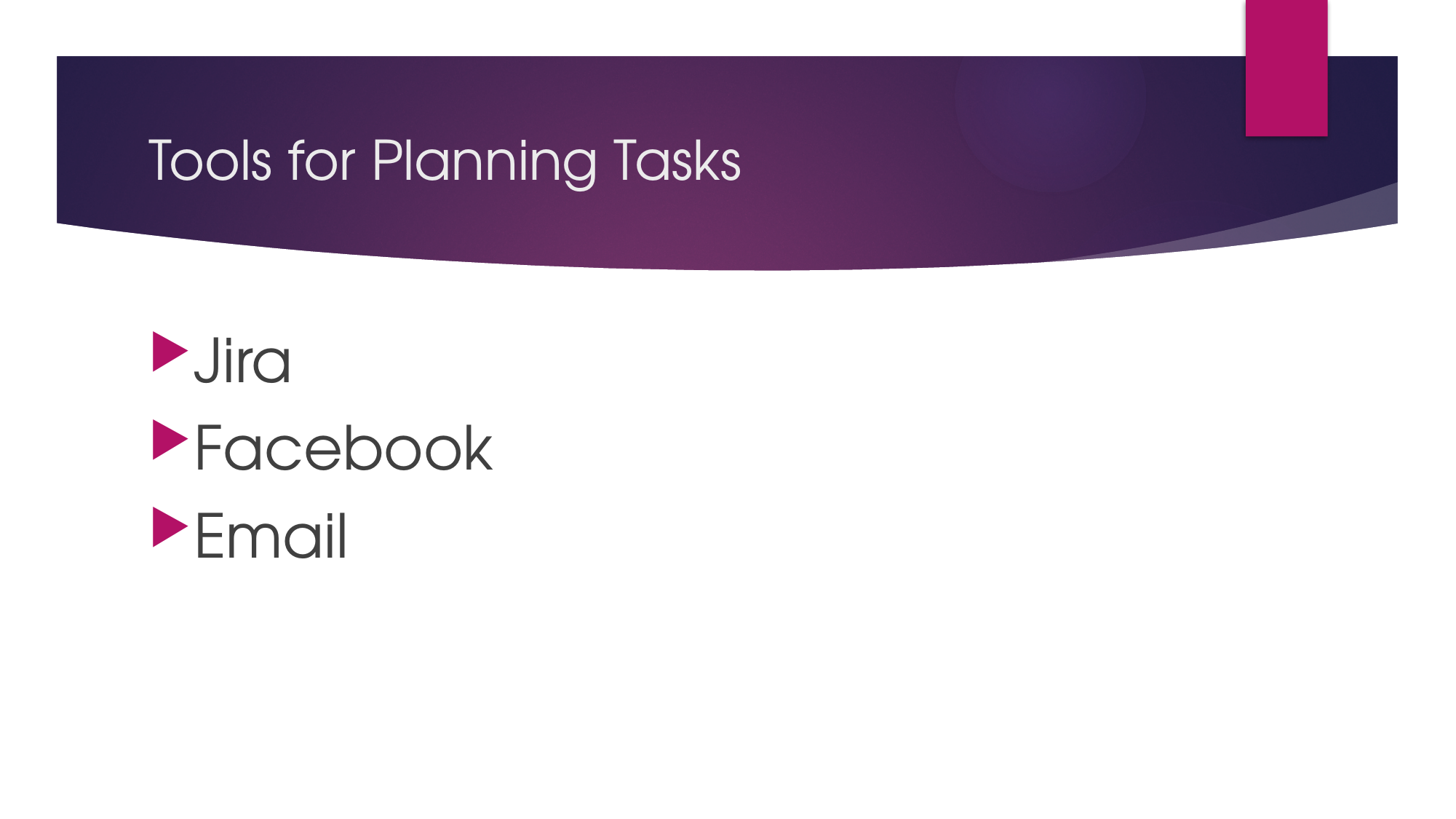

# Tools for Planning Tasks
Jira
Facebook
Email